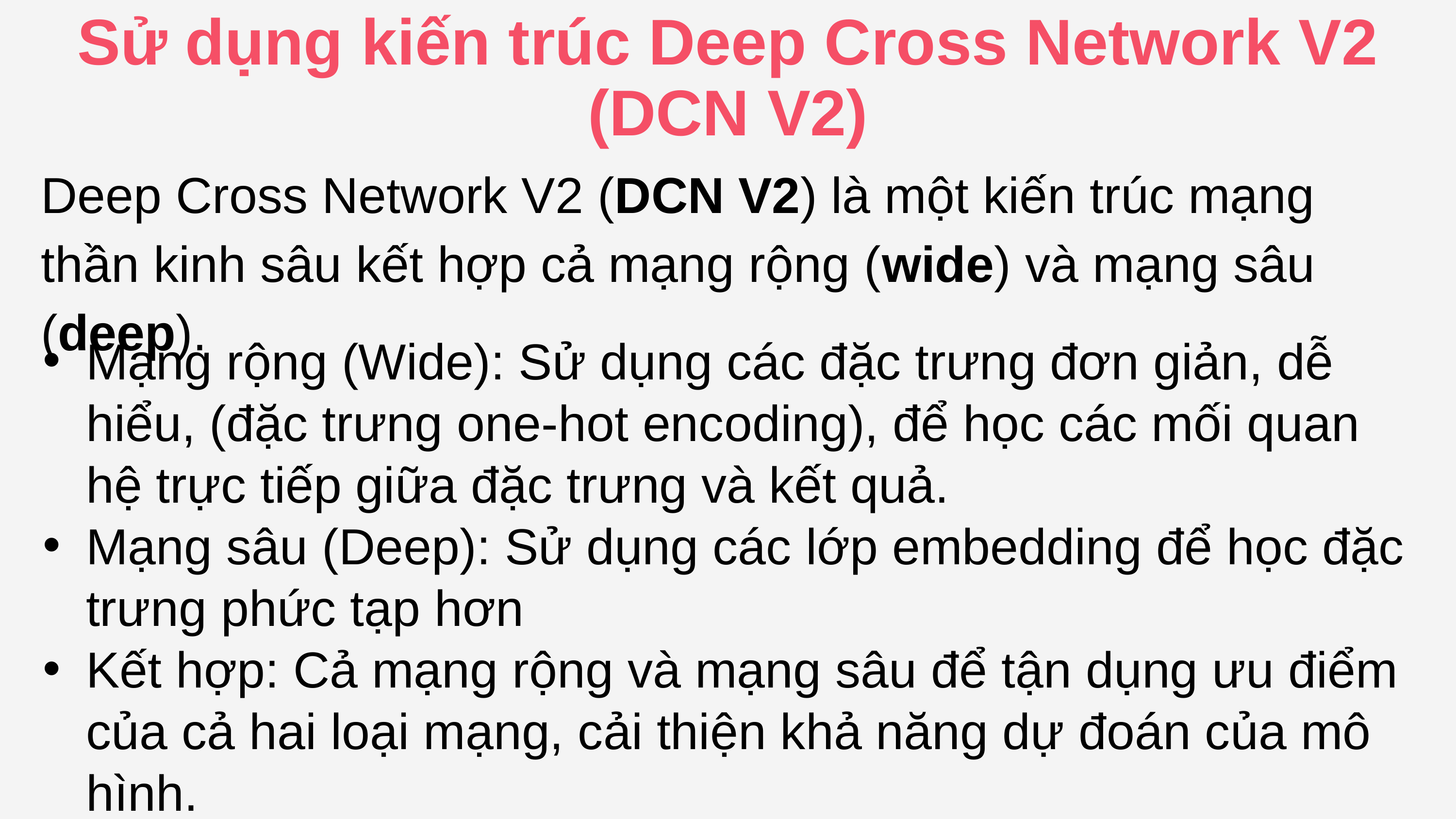

Sử dụng kiến trúc Deep Cross Network V2 (DCN V2)
Deep Cross Network V2 (DCN V2) là một kiến trúc mạng thần kinh sâu kết hợp cả mạng rộng (wide) và mạng sâu (deep).

Mạng rộng (Wide): Sử dụng các đặc trưng đơn giản, dễ hiểu, (đặc trưng one-hot encoding), để học các mối quan hệ trực tiếp giữa đặc trưng và kết quả.
Mạng sâu (Deep): Sử dụng các lớp embedding để học đặc trưng phức tạp hơn
Kết hợp: Cả mạng rộng và mạng sâu để tận dụng ưu điểm của cả hai loại mạng, cải thiện khả năng dự đoán của mô hình.